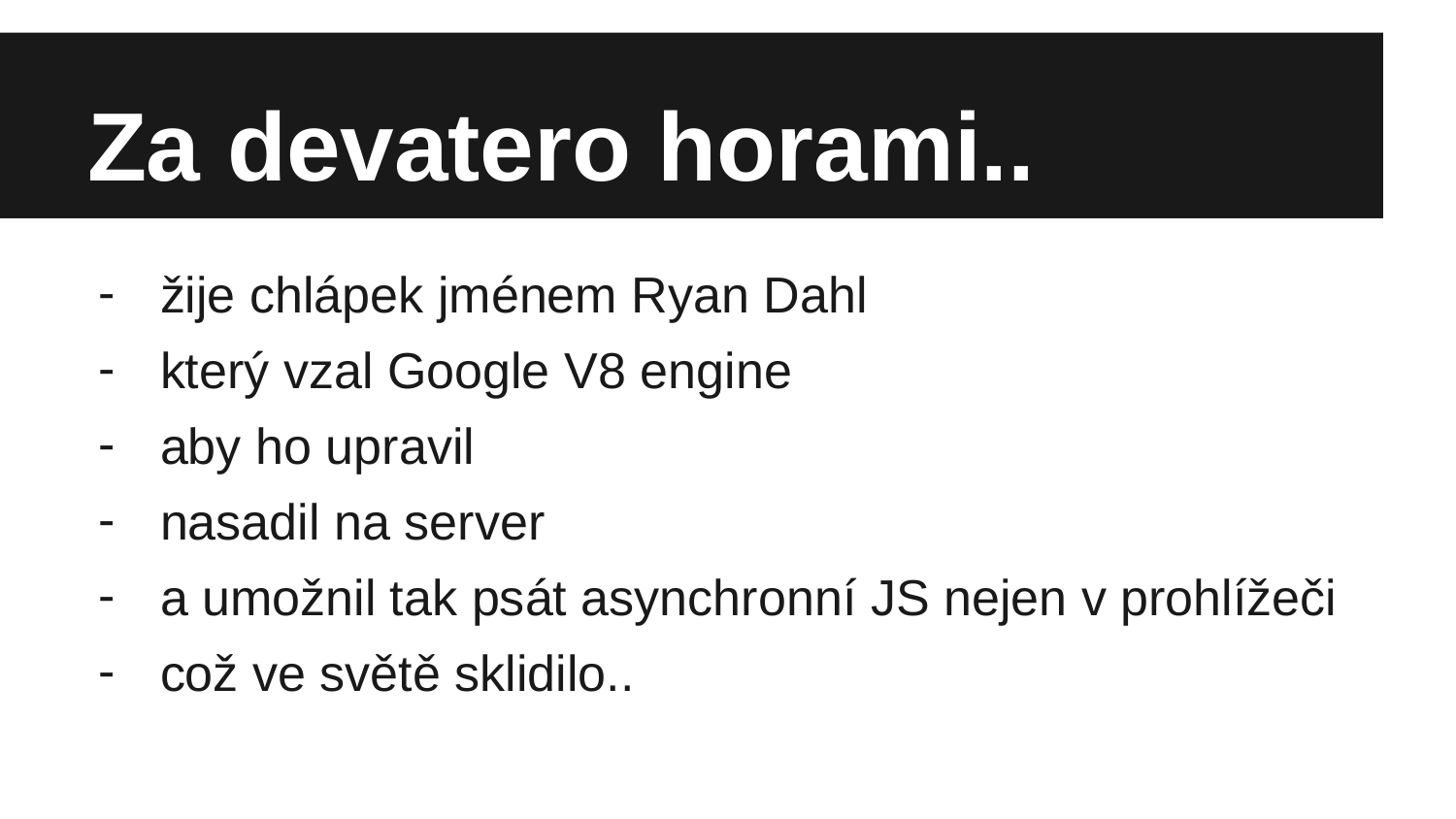

# Za devatero horami..
žije chlápek jménem Ryan Dahl
který vzal Google V8 engine
aby ho upravil
nasadil na server
a umožnil tak psát asynchronní JS nejen v prohlížeči
což ve světě sklidilo..